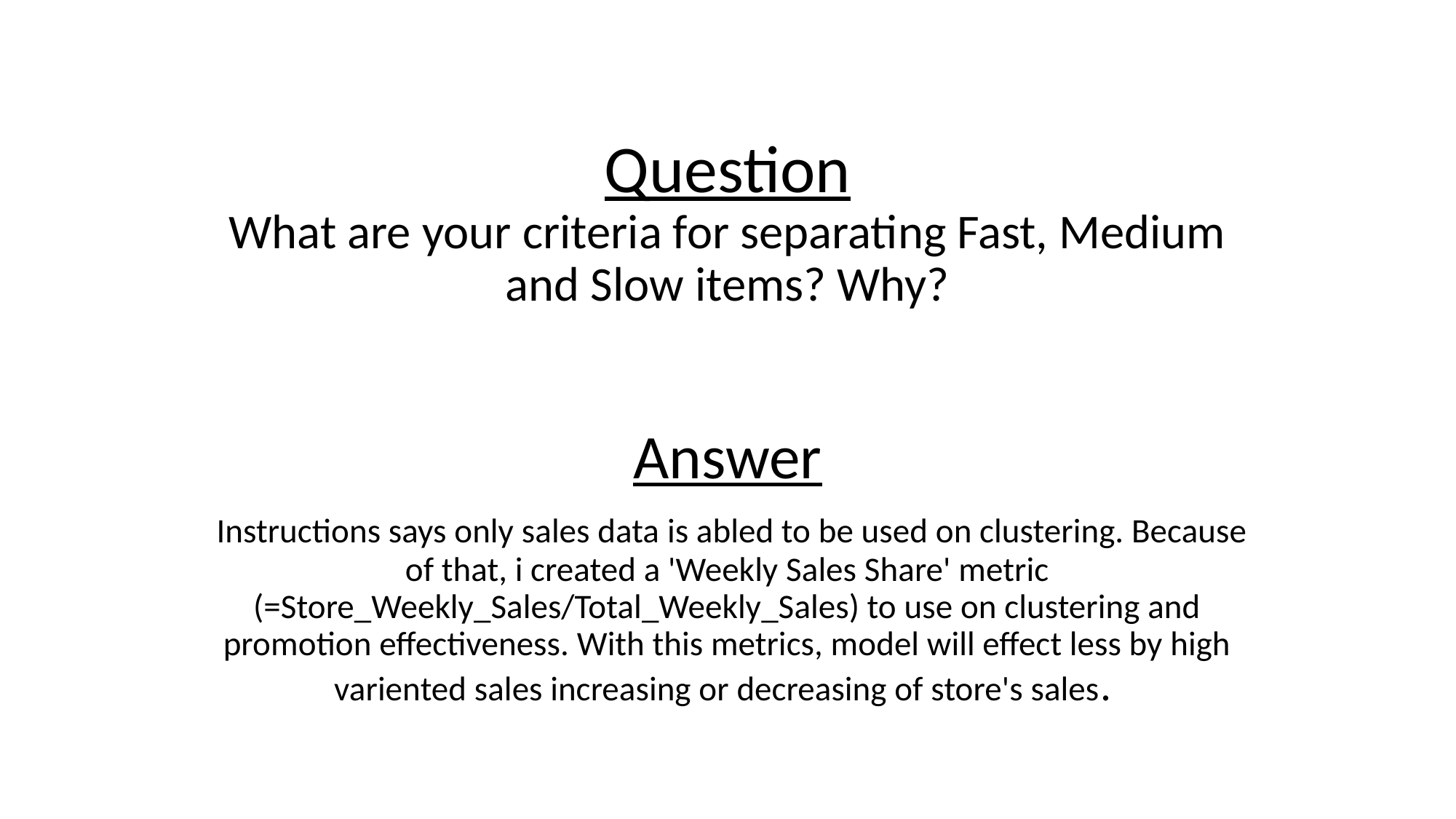

# Question What are your criteria for separating Fast, Medium and Slow items? Why?
Answer
 Instructions says only sales data is abled to be used on clustering. Because of that, i created a 'Weekly Sales Share' metric (=Store_Weekly_Sales/Total_Weekly_Sales) to use on clustering and promotion effectiveness. With this metrics, model will effect less by high variented sales increasing or decreasing of store's sales.